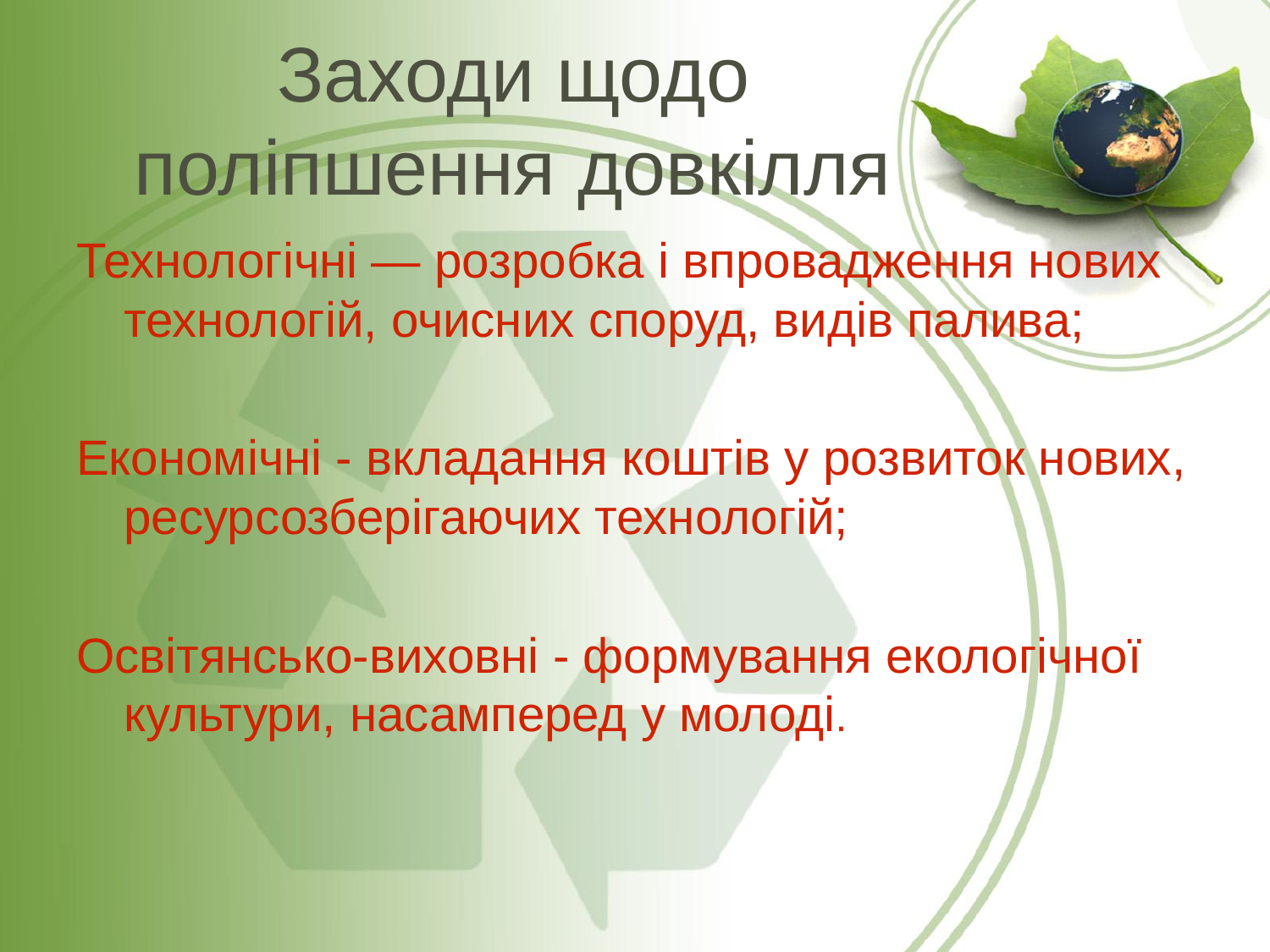

# Заходи щодо поліпшення довкілля
Технологічні — розробка і впровадження нових технологій, очисних споруд, видів палива;

Економічні - вкладання коштів у розвиток нових, ресурсозберігаючих технологій;

Освітянсько-виховні - формування екологічної культури, насамперед у молоді.